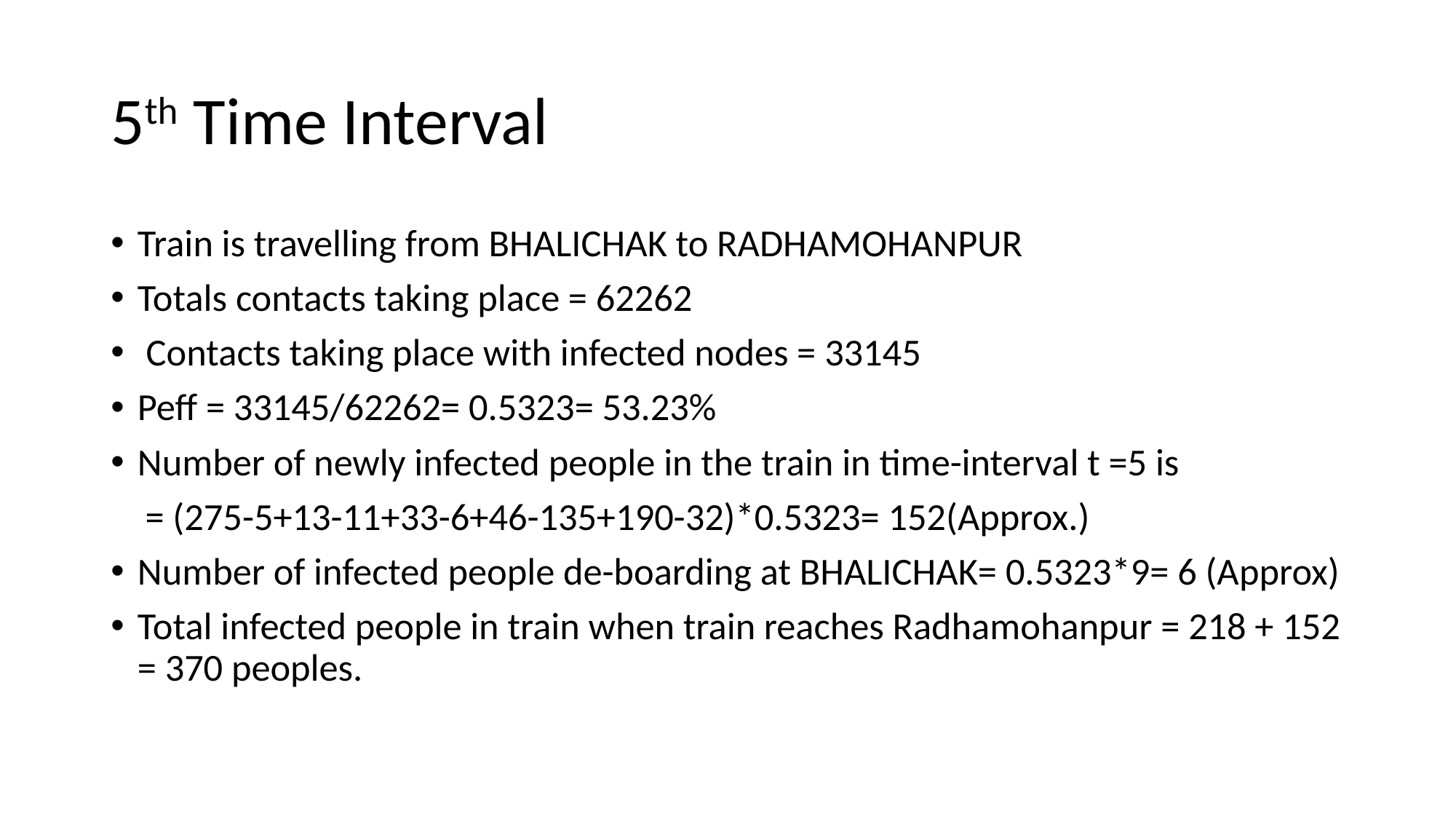

# 5th Time Interval
Train is travelling from BHALICHAK to RADHAMOHANPUR
Totals contacts taking place = 62262
 Contacts taking place with infected nodes = 33145
Peff = 33145/62262= 0.5323= 53.23%
Number of newly infected people in the train in time-interval t =5 is
    = (275-5+13-11+33-6+46-135+190-32)*0.5323= 152(Approx.)
Number of infected people de-boarding at BHALICHAK= 0.5323*9= 6 (Approx)
Total infected people in train when train reaches Radhamohanpur = 218 + 152 = 370 peoples.